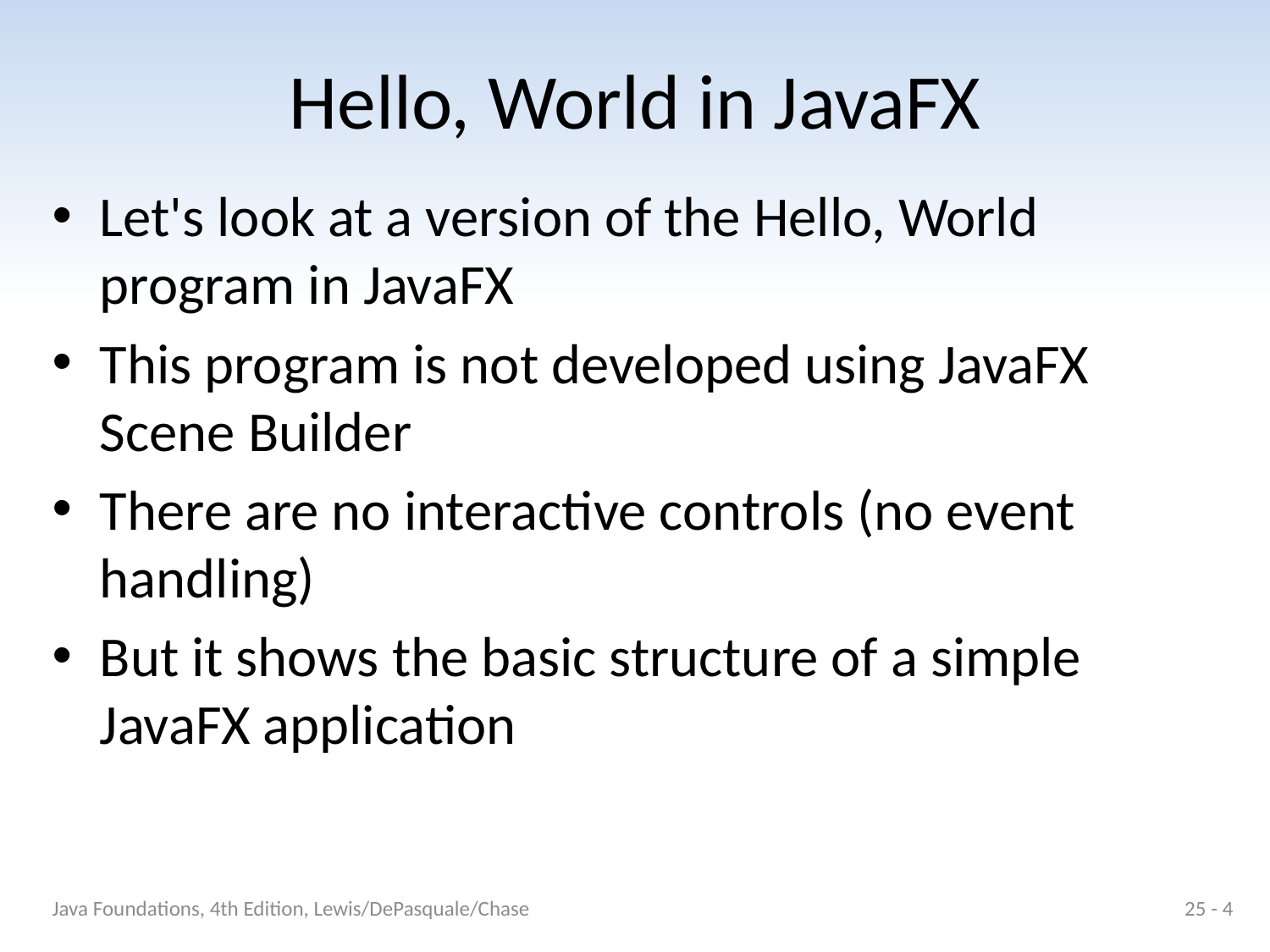

# Hello, World in JavaFX
Let's look at a version of the Hello, World program in JavaFX
This program is not developed using JavaFX Scene Builder
There are no interactive controls (no event handling)
But it shows the basic structure of a simple JavaFX application
Java Foundations, 4th Edition, Lewis/DePasquale/Chase
25 - 4